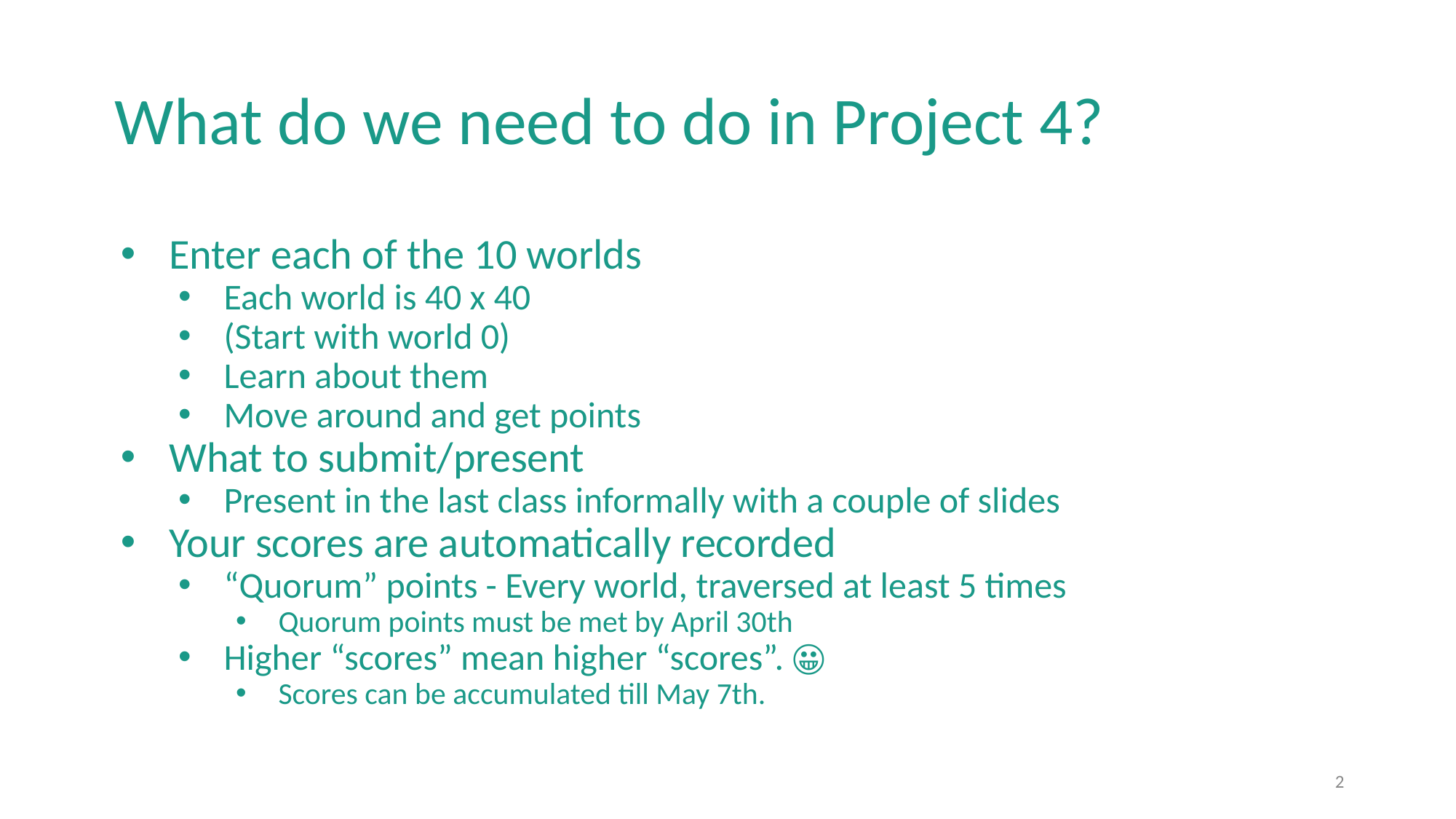

# What do we need to do in Project 4?
Enter each of the 10 worlds
Each world is 40 x 40
(Start with world 0)
Learn about them
Move around and get points
What to submit/present
Present in the last class informally with a couple of slides
Your scores are automatically recorded
“Quorum” points - Every world, traversed at least 5 times
Quorum points must be met by April 30th
Higher “scores” mean higher “scores”. 😀
Scores can be accumulated till May 7th.

2